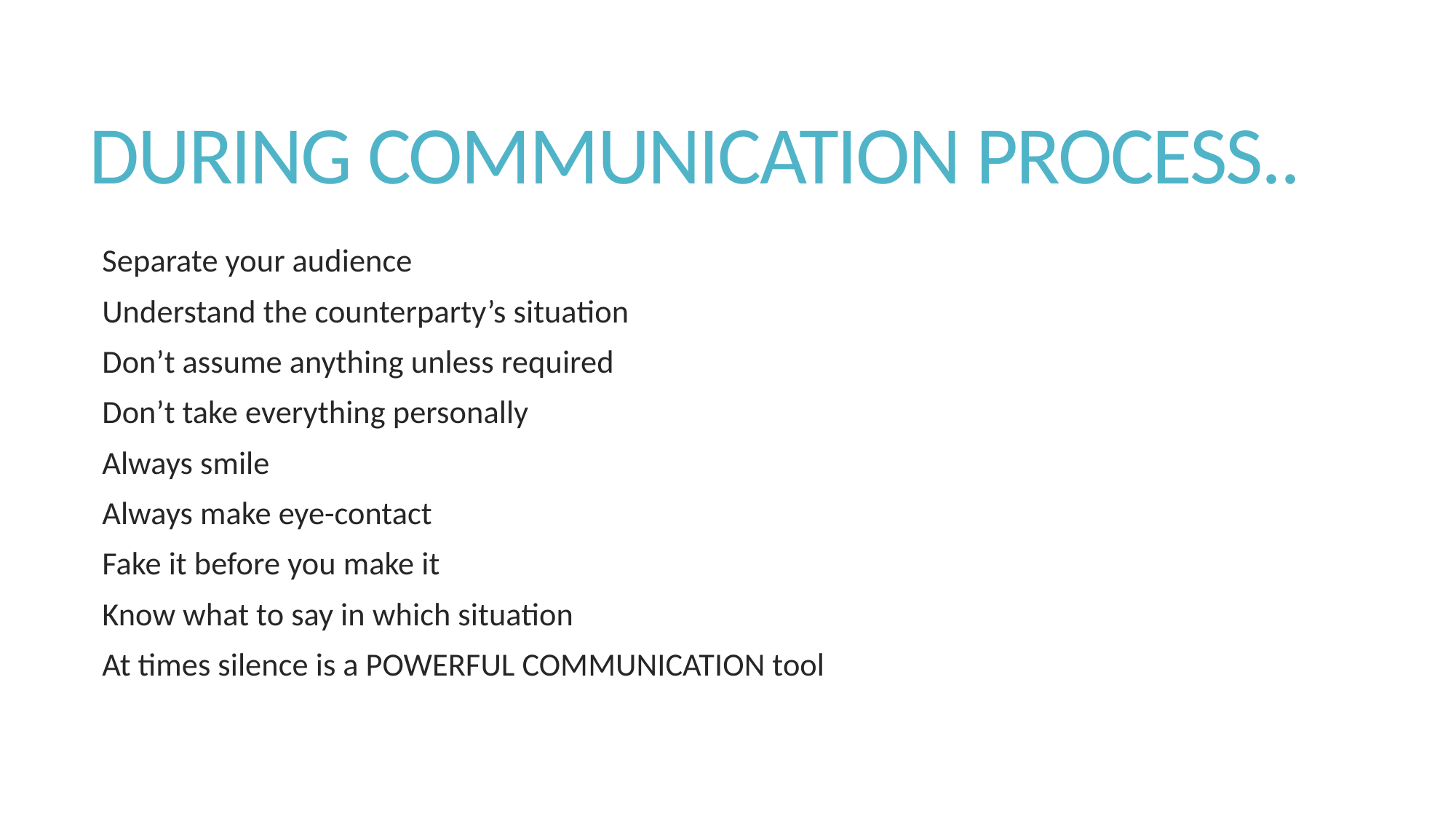

# DURING COMMUNICATION PROCESS..
Separate your audience
Understand the counterparty’s situation
Don’t assume anything unless required
Don’t take everything personally
Always smile
Always make eye-contact
Fake it before you make it
Know what to say in which situation
At times silence is a POWERFUL COMMUNICATION tool